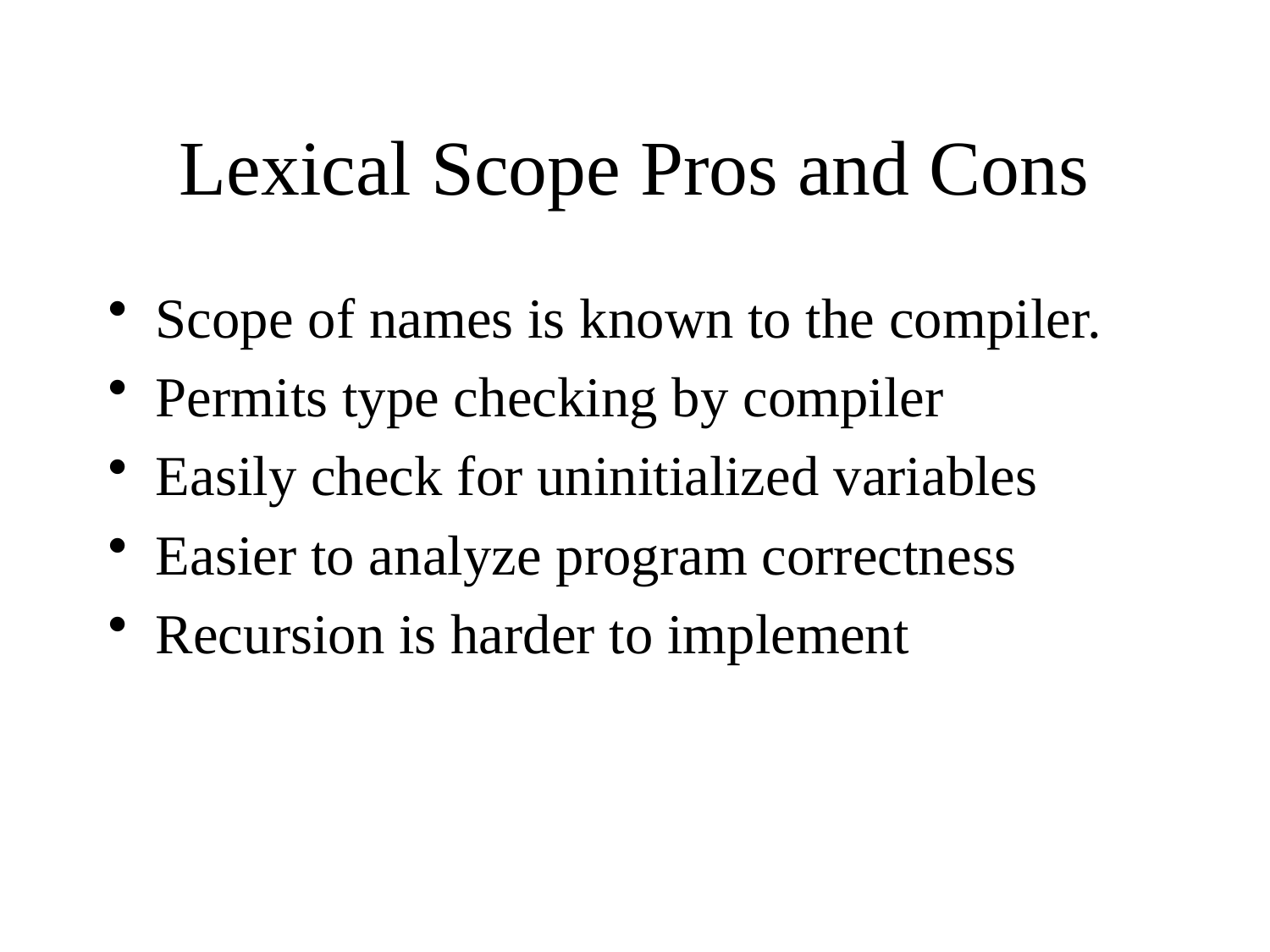

# Lexical Scope Pros and Cons
Scope of names is known to the compiler.
Permits type checking by compiler
Easily check for uninitialized variables
Easier to analyze program correctness
Recursion is harder to implement